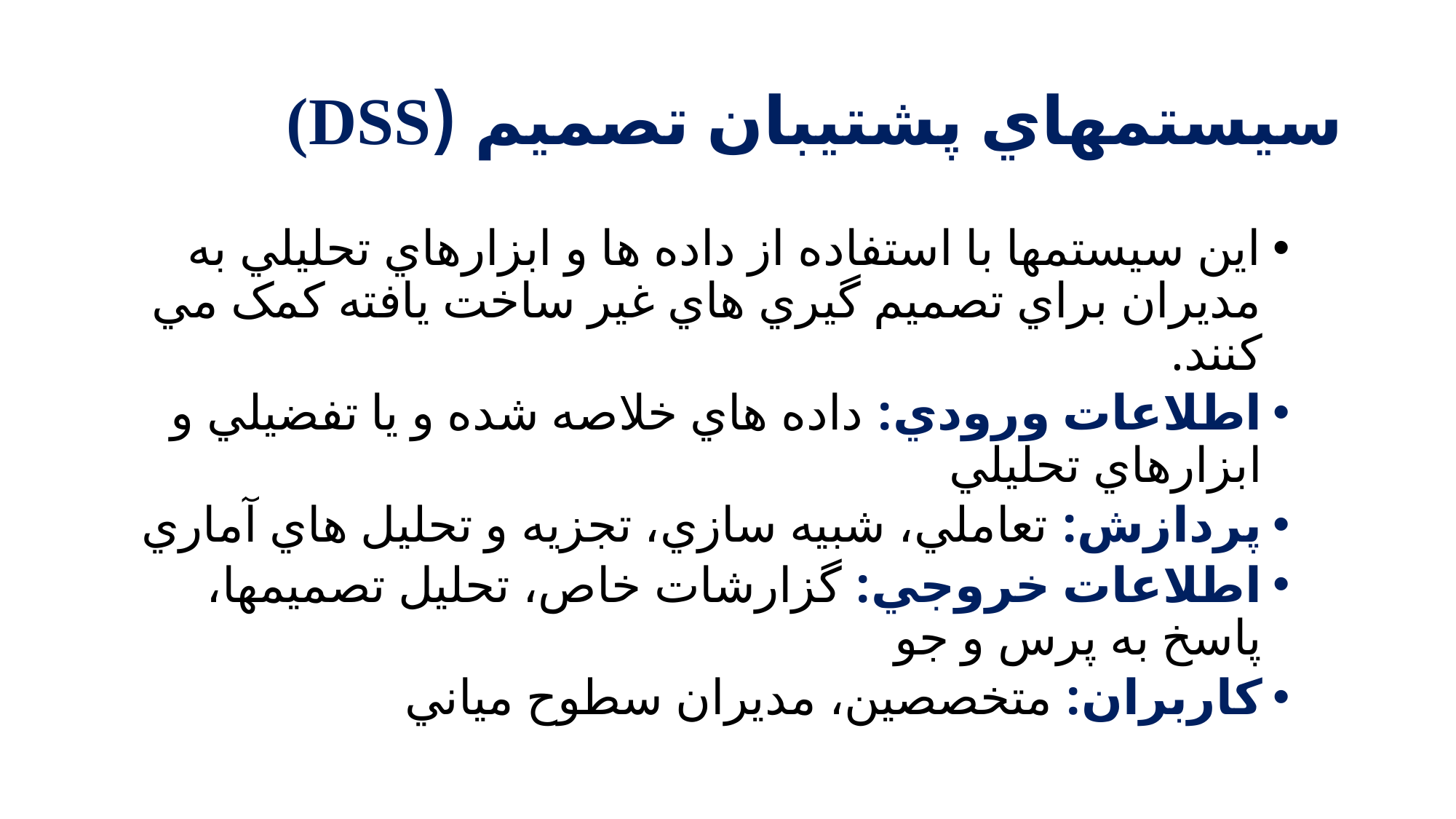

# سيستمهاي پشتيبان تصميم (DSS)
اين سيستمها با استفاده از داده ها و ابزارهاي تحليلي به مديران براي تصميم گيري هاي غير ساخت يافته کمک مي کنند.
اطلاعات ورودي: داده هاي خلاصه شده و يا تفضيلي و  ابزارهاي تحليلي
پردازش: تعاملي، شبيه سازي، تجزيه و تحليل هاي آماري
اطلاعات خروجي: گزارشات خاص، تحليل تصميمها، پاسخ به پرس و جو
کاربران: متخصصين، مديران سطوح مياني